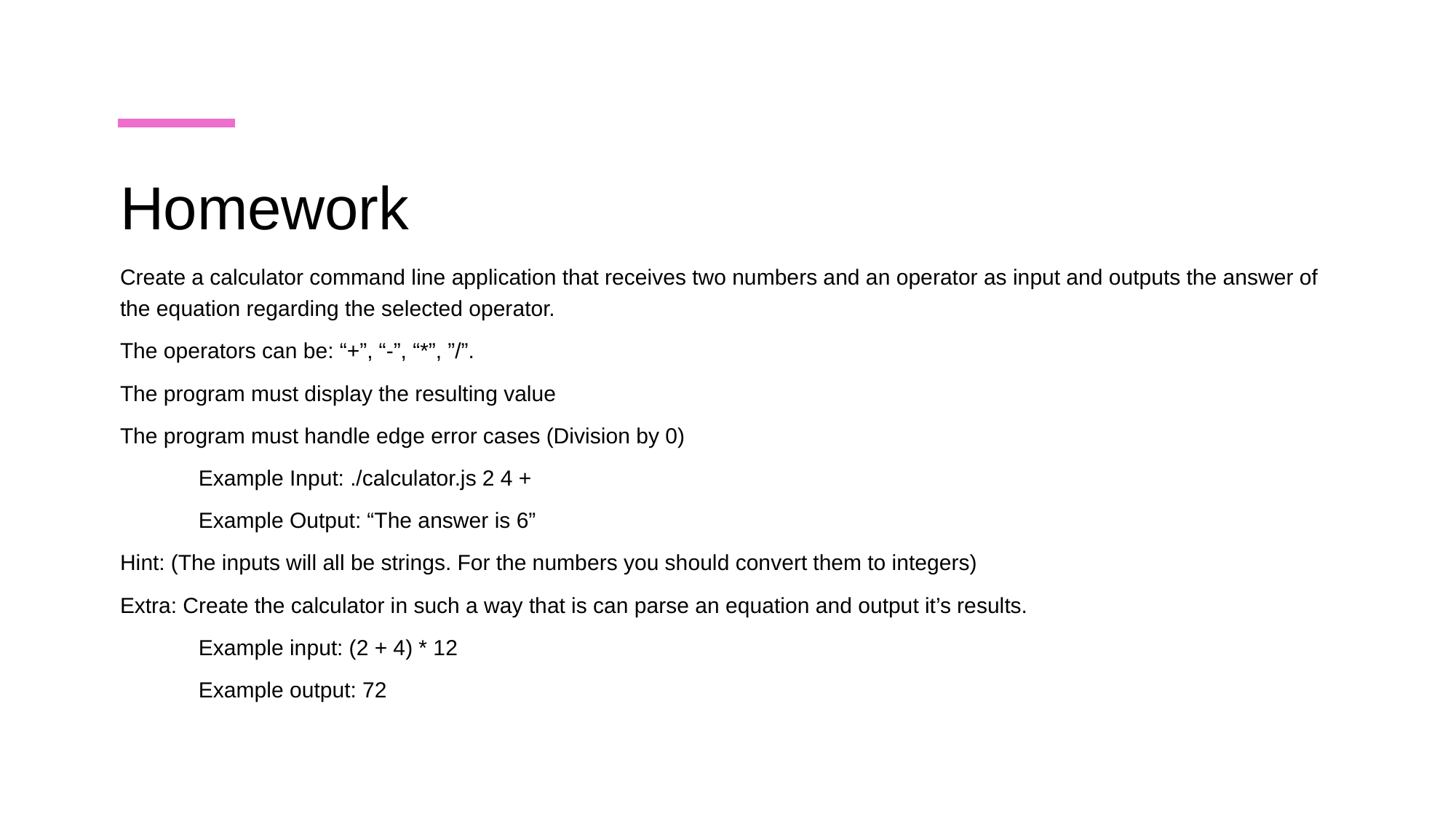

# Homework
Create a calculator command line application that receives two numbers and an operator as input and outputs the answer of the equation regarding the selected operator.
The operators can be: “+”, “-”, “*”, ”/”.
The program must display the resulting value
The program must handle edge error cases (Division by 0)
	Example Input: ./calculator.js 2 4 +
	Example Output: “The answer is 6”
Hint: (The inputs will all be strings. For the numbers you should convert them to integers)
Extra: Create the calculator in such a way that is can parse an equation and output it’s results.
	Example input: (2 + 4) * 12
	Example output: 72